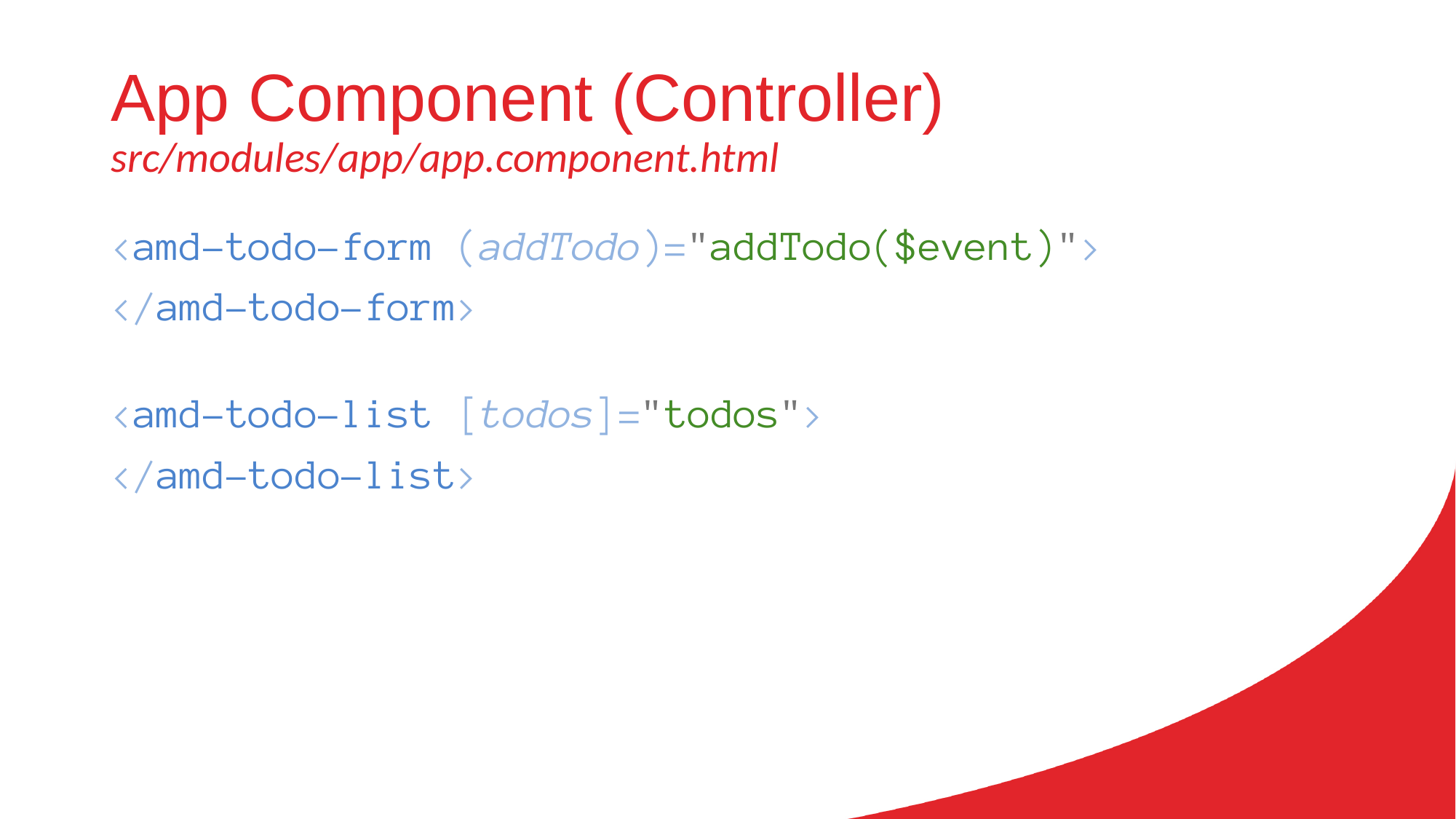

# App Component (Controller) src/modules/app/app.component.html
<amd-todo-form (addTodo)="addTodo($event)">
</amd-todo-form>
<amd-todo-list [todos]="todos">
</amd-todo-list>